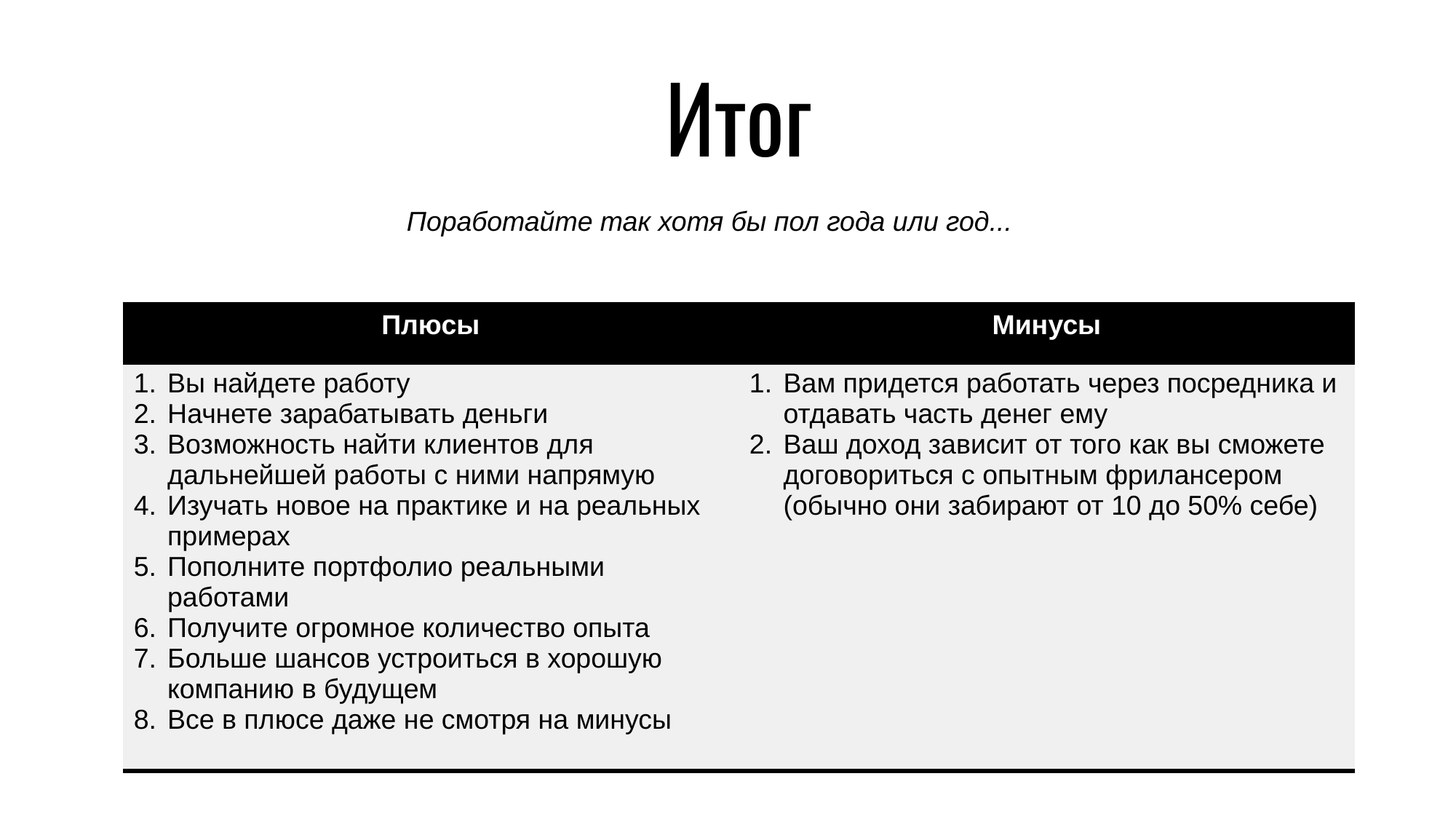

# Итог
Поработайте так хотя бы пол года или год...
| Плюсы | Минусы |
| --- | --- |
| Вы найдете работу Начнете зарабатывать деньги Возможность найти клиентов для дальнейшей работы с ними напрямую Изучать новое на практике и на реальных примерах Пополните портфолио реальными работами Получите огромное количество опыта Больше шансов устроиться в хорошую компанию в будущем Все в плюсе даже не смотря на минусы | Вам придется работать через посредника и отдавать часть денег ему Ваш доход зависит от того как вы сможете договориться с опытным фрилансером (обычно они забирают от 10 до 50% себе) |